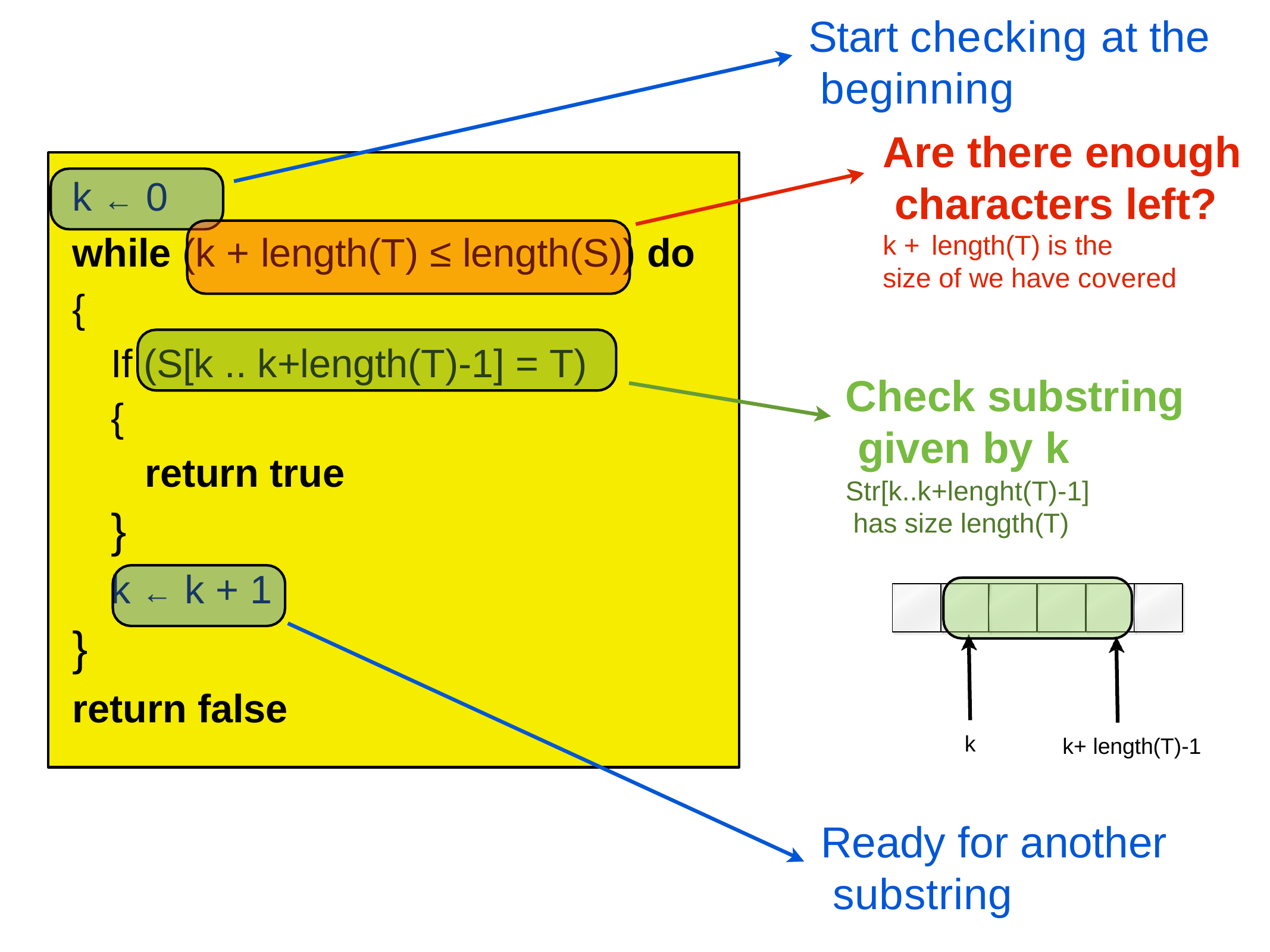

# Start checking at the  beginning

Are there enough  characters left?
k + length(T) is the
size of we have covered

k ← 0
while (k + length(T) ≤ length(S)) do
{
If (S[k .. k+length(T)-1] = T)
{
return true
}
k ← k + 1
}
return false

Check substring  given by k
Str[k..k+lenght(T)-1]  has size length(T)

k
k+ length(T)-1
Ready for another  substring